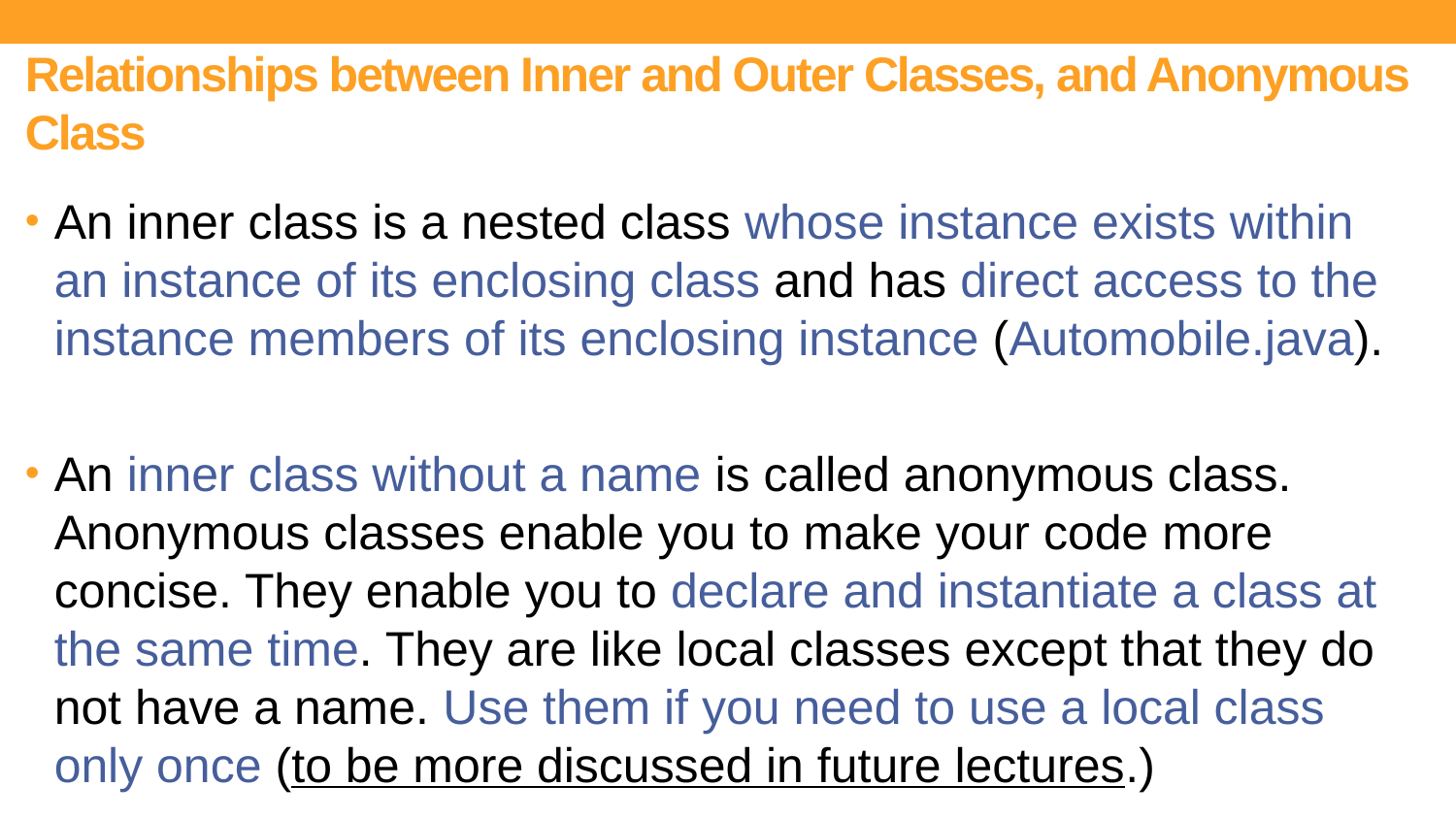

# Relationships between Inner and Outer Classes, and Anonymous Class
An inner class is a nested class whose instance exists within an instance of its enclosing class and has direct access to the instance members of its enclosing instance (Automobile.java).

An inner class without a name is called anonymous class. Anonymous classes enable you to make your code more concise. They enable you to declare and instantiate a class at the same time. They are like local classes except that they do not have a name. Use them if you need to use a local class only once (to be more discussed in future lectures.)